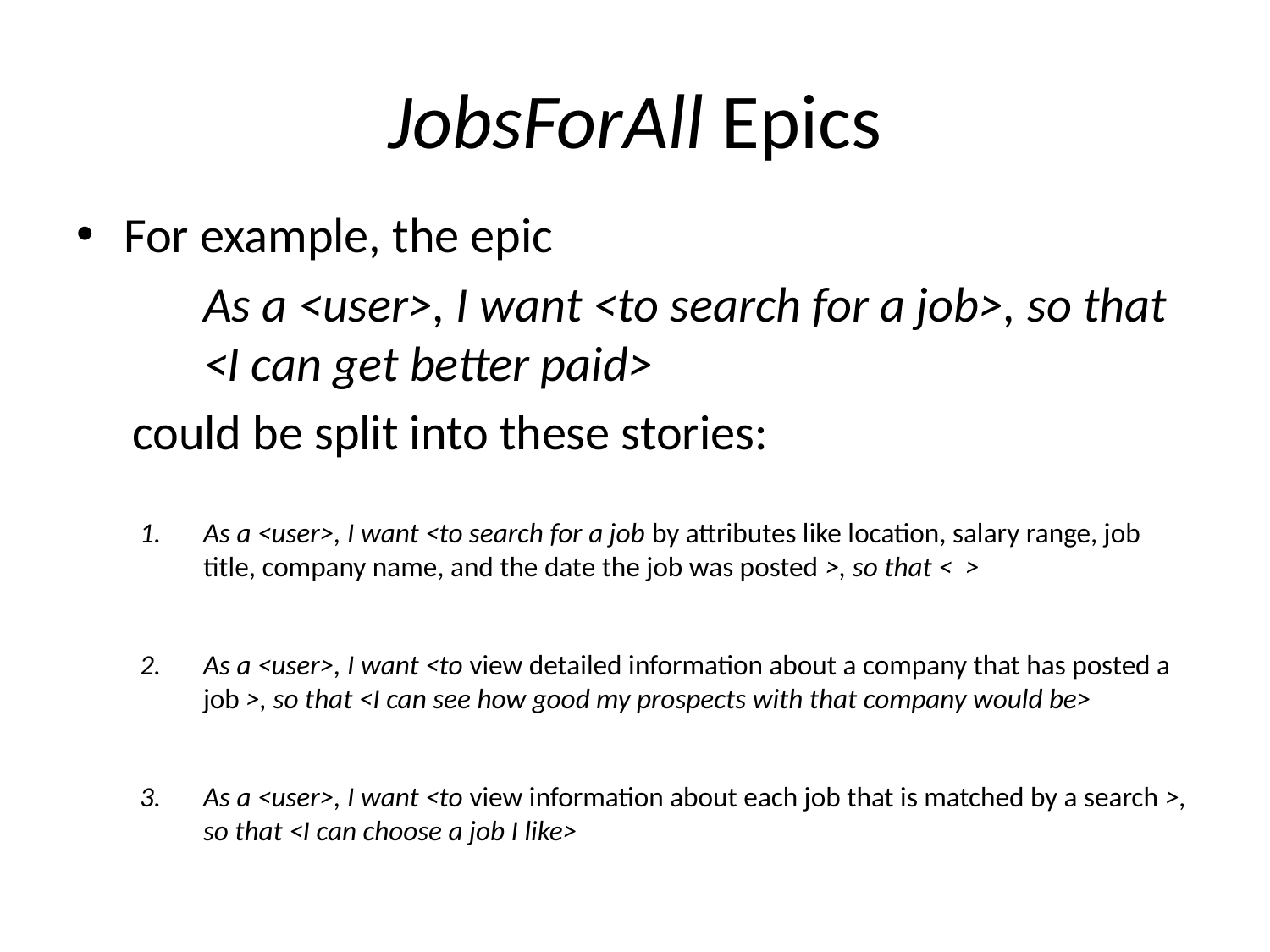

# JobsForAll Epics
For example, the epic
	As a <user>, I want <to search for a job>, so that 	<I can get better paid>
     could be split into these stories:

As a <user>, I want <to search for a job by attributes like location, salary range, job title, company name, and the date the job was posted >, so that <	>

As a <user>, I want <to view detailed information about a company that has posted a job >, so that <I can see how good my prospects with that company would be>

As a <user>, I want <to view information about each job that is matched by a search >, so that <I can choose a job I like>